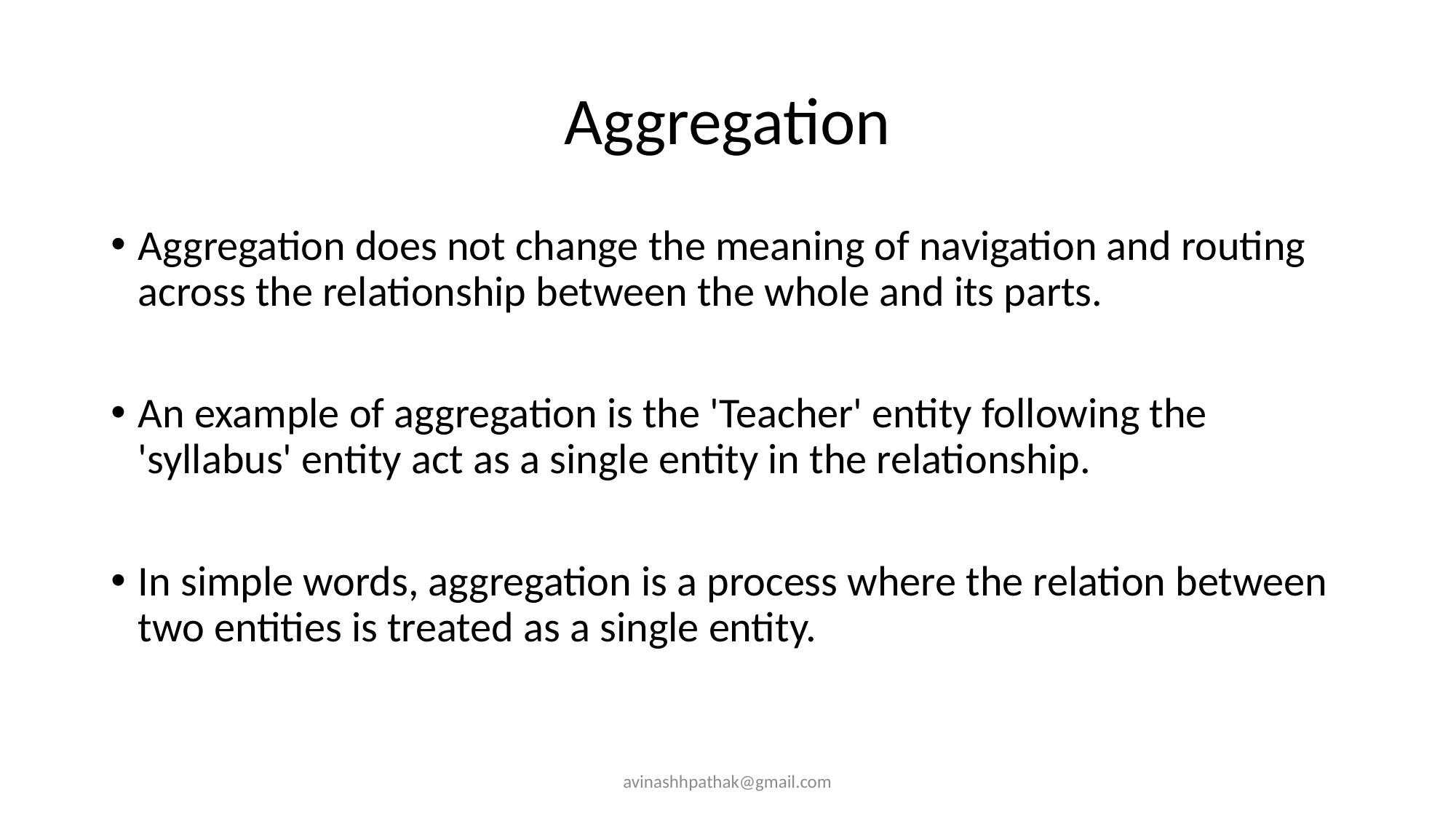

# Aggregation
Aggregation does not change the meaning of navigation and routing across the relationship between the whole and its parts.

An example of aggregation is the 'Teacher' entity following the 'syllabus' entity act as a single entity in the relationship.

In simple words, aggregation is a process where the relation between two entities is treated as a single entity.

avinashhpathak@gmail.com
23